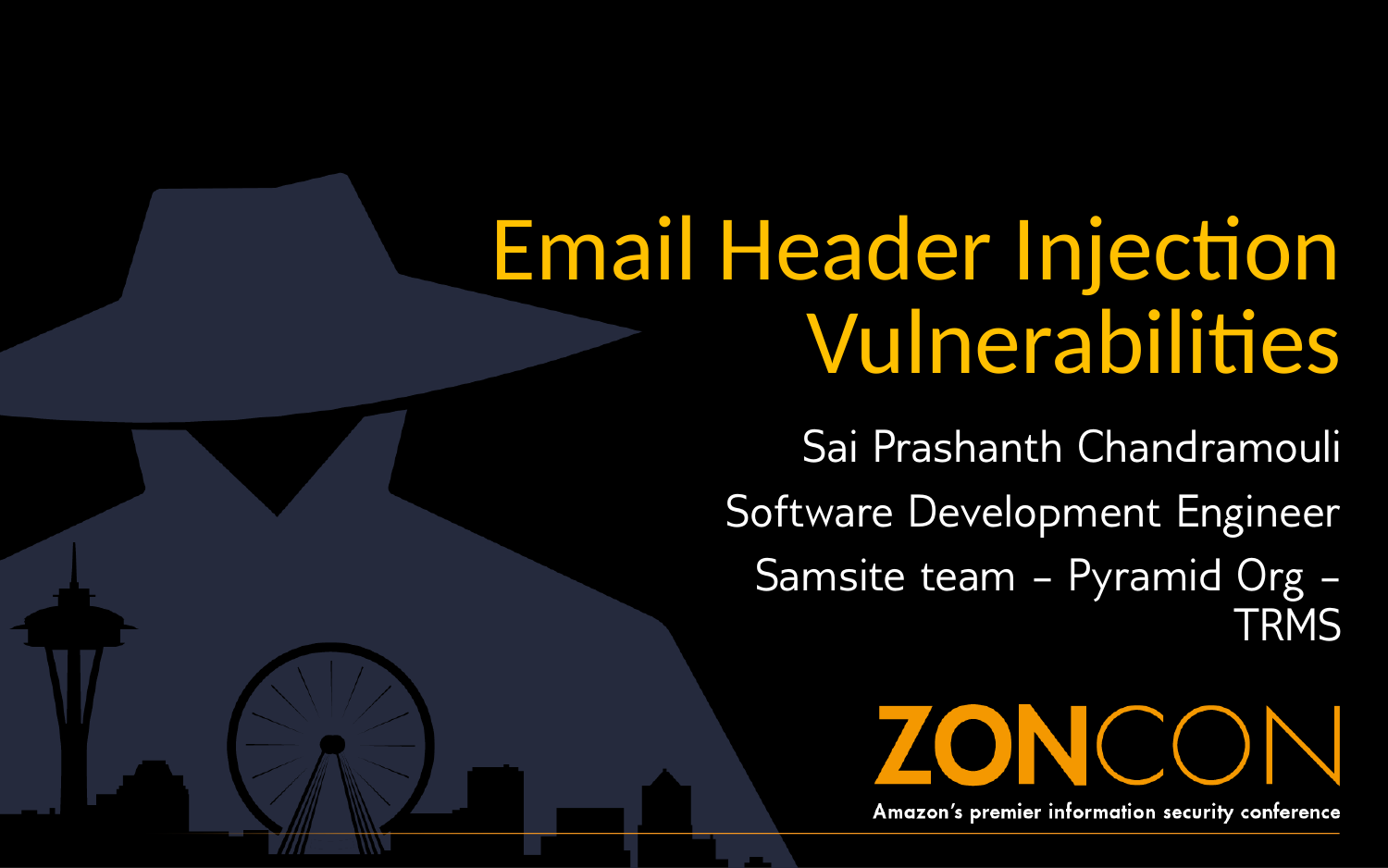

# Email Header Injection Vulnerabilities
Sai Prashanth Chandramouli
Software Development Engineer
Samsite team – Pyramid Org – TRMS